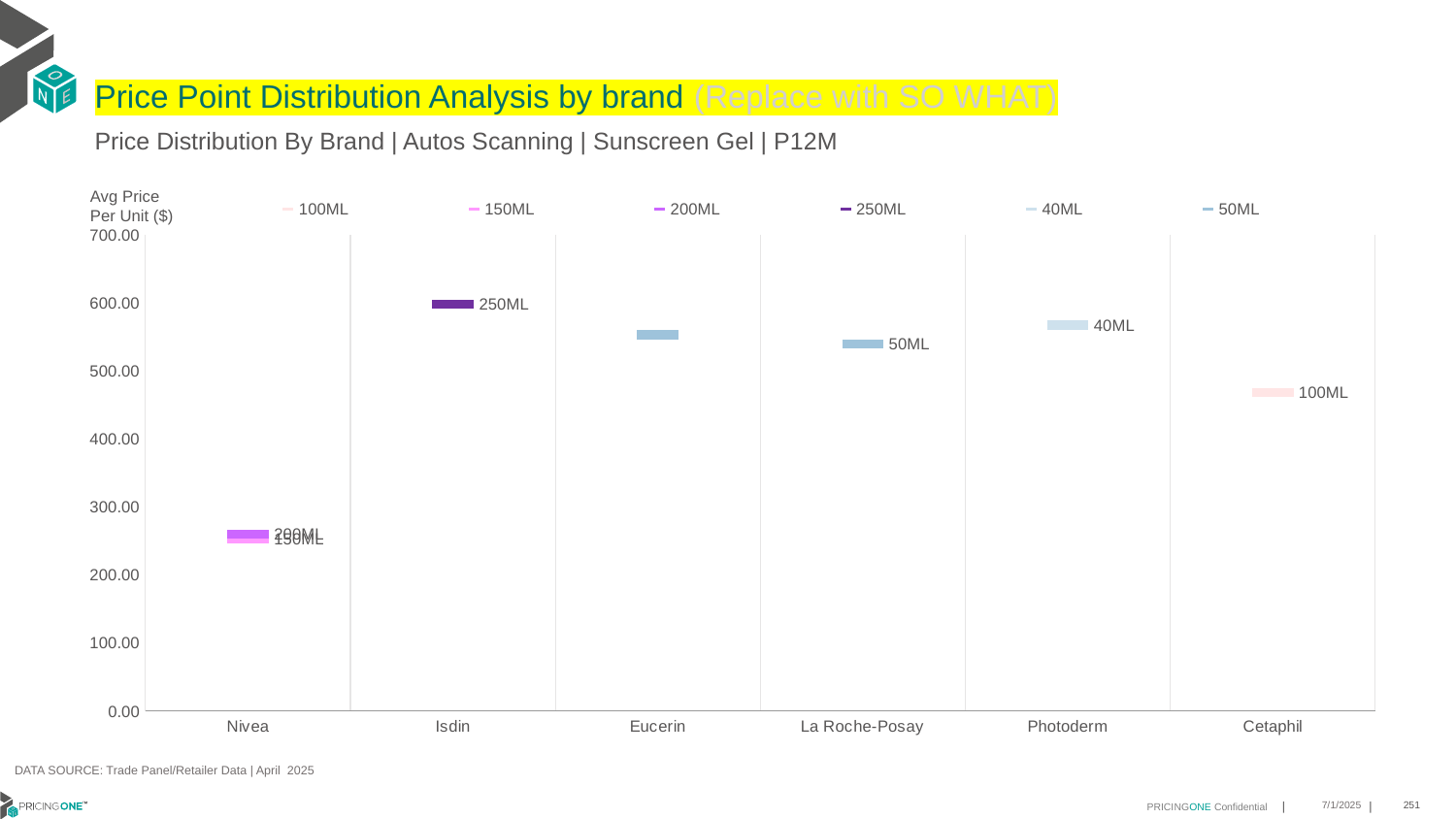

# Price Point Distribution Analysis by brand (Replace with SO WHAT)
Price Distribution By Brand | Autos Scanning | Sunscreen Gel | P12M

### Chart

| Category | 100ML | 150ML | 200ML | 250ML | 40ML | 50ML |
|---|---|---|---|---|---|---|
| Nivea | None | 253.576 | 259.8834 | None | None | None |
| Isdin | None | None | None | 598.0945 | None | None |
| Eucerin | None | None | None | None | None | 552.8798 |
| La Roche-Posay | None | None | None | None | None | 539.39 |
| Photoderm | None | None | None | None | 567.2019 | None |
| Cetaphil | 467.9675 | None | None | None | None | None |
Avg Price
Per Unit ($)
DATA SOURCE: Trade Panel/Retailer Data | April  2025
7/1/2025
251